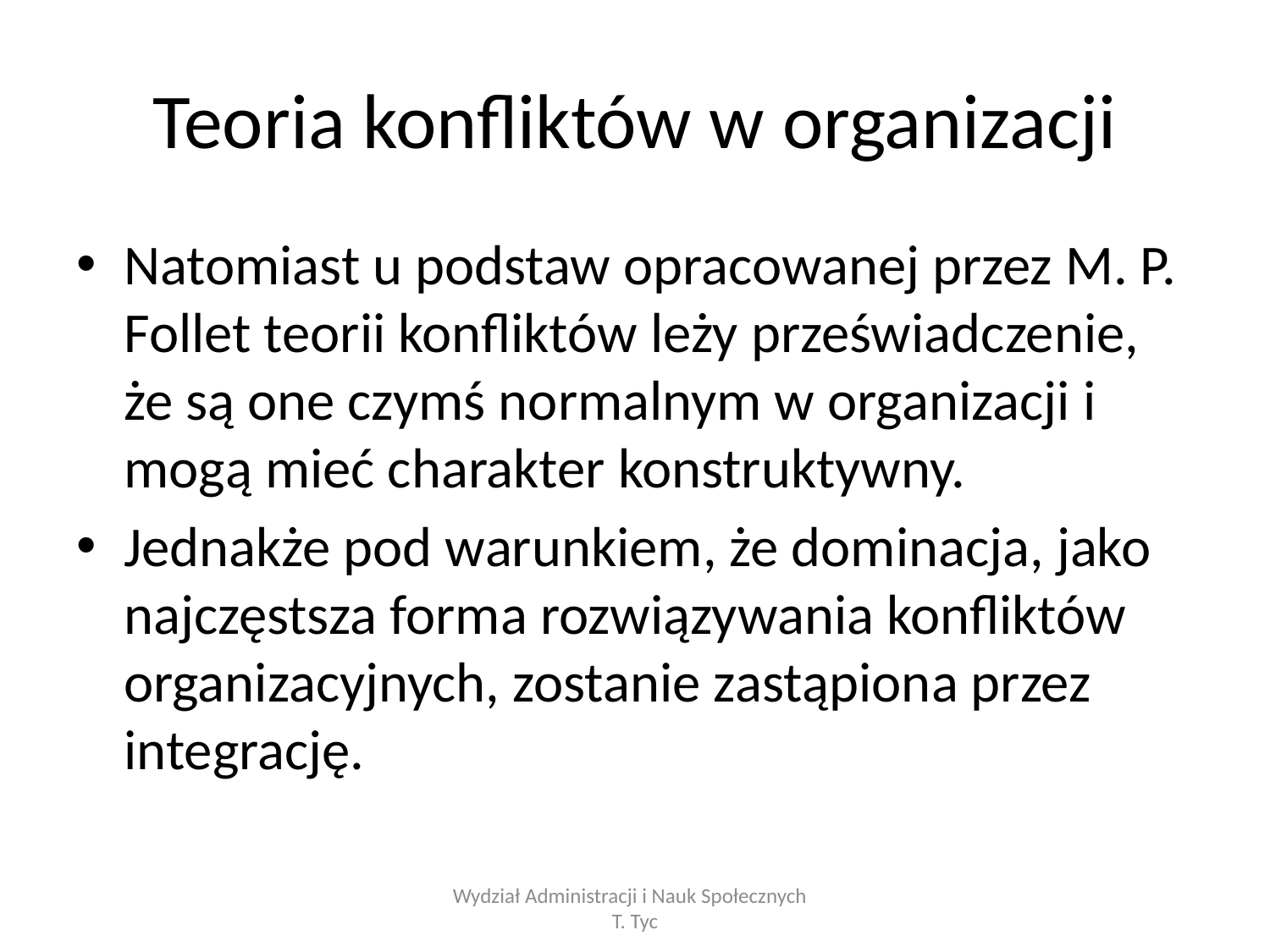

# Teoria konfliktów w organizacji
Natomiast u podstaw opracowanej przez M. P. Follet teorii konfliktów leży przeświadczenie, że są one czymś normalnym w organizacji i mogą mieć charakter konstruktywny.
Jednakże pod warunkiem, że dominacja, jako najczęstsza forma rozwiązywania konfliktów organizacyjnych, zostanie zastąpiona przez integrację.
Wydział Administracji i Nauk Społecznych   T. Tyc